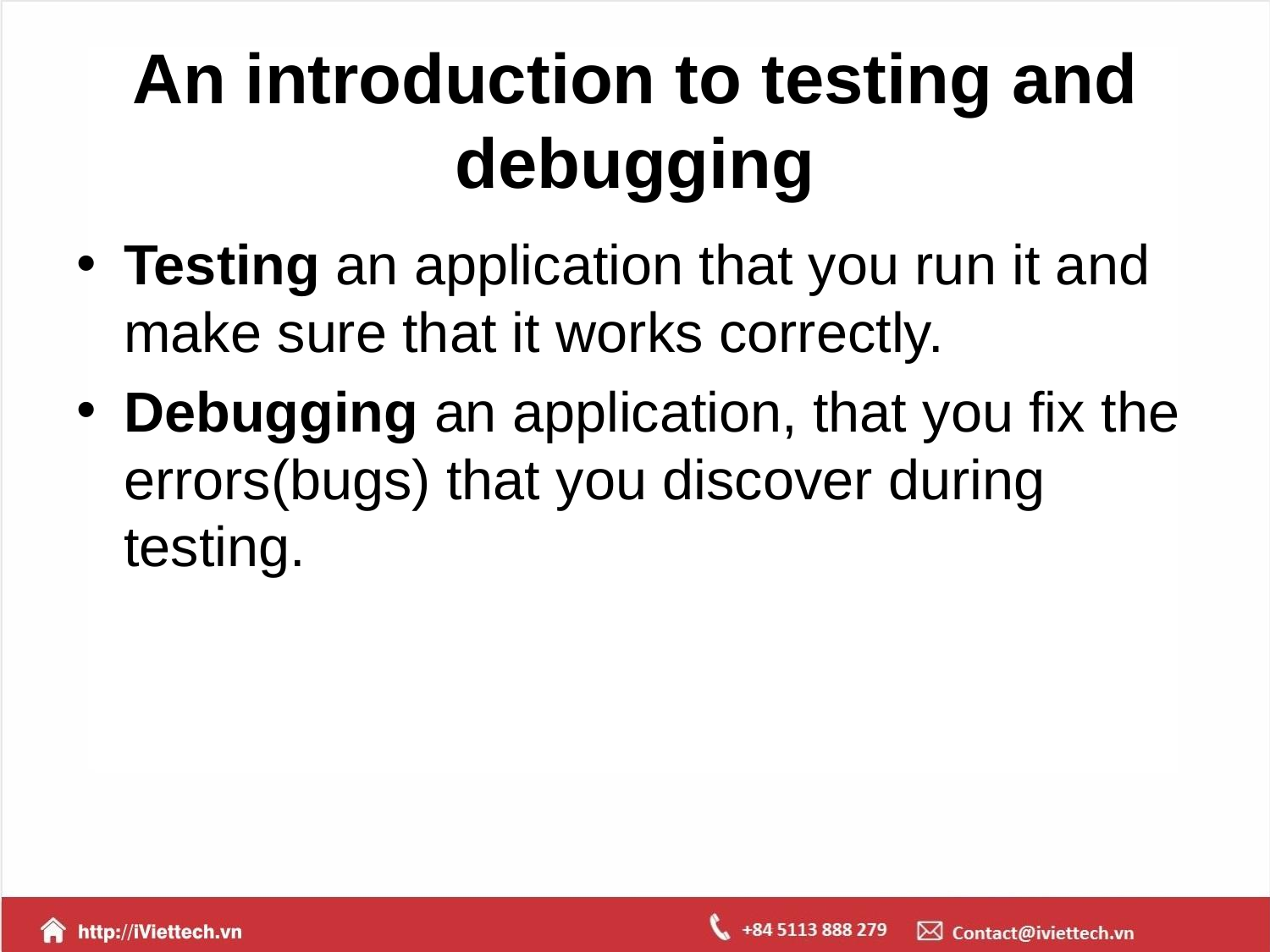

# An introduction to testing and debugging
Testing an application that you run it and make sure that it works correctly.
Debugging an application, that you fix the errors(bugs) that you discover during testing.